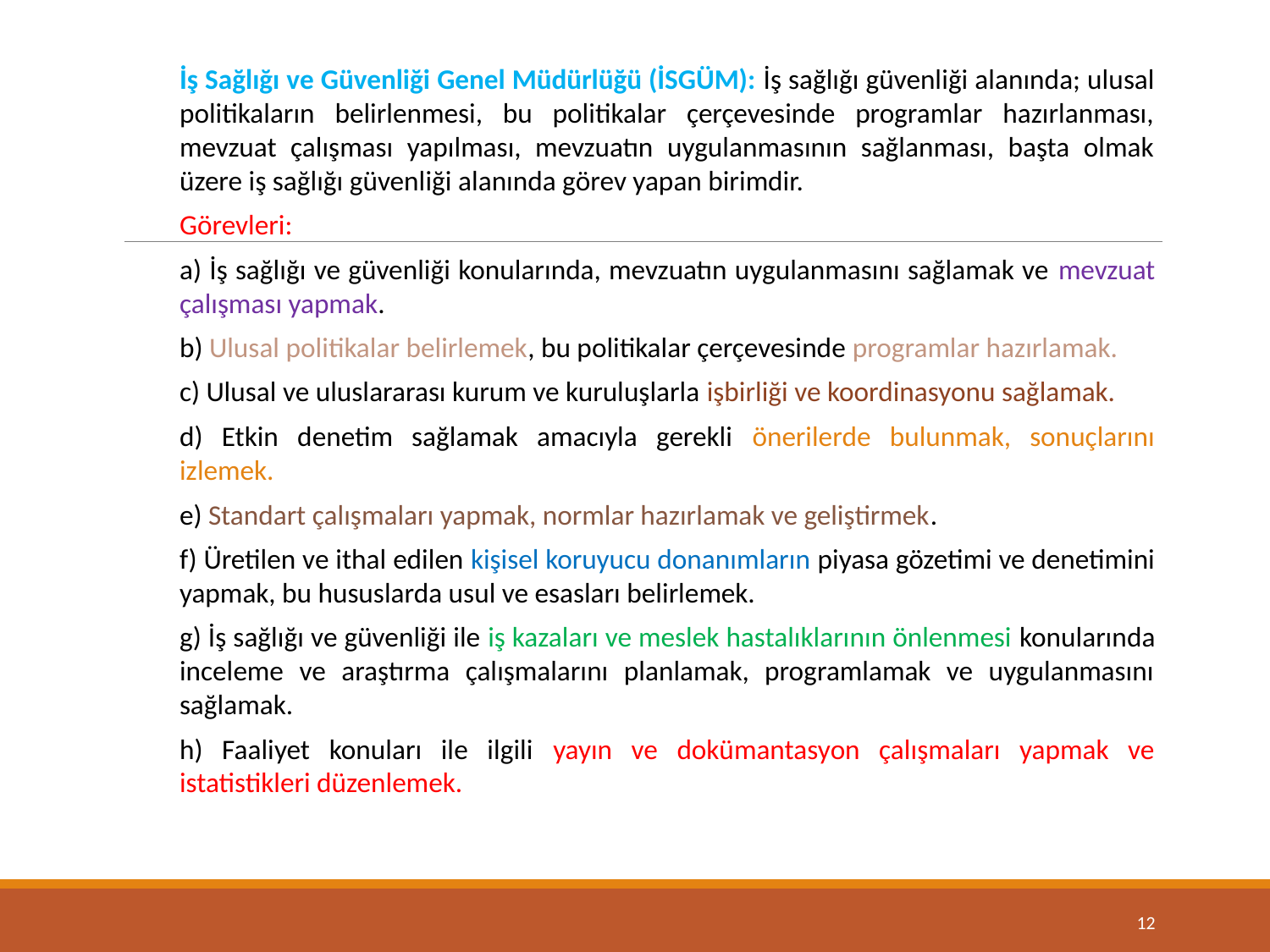

İş Sağlığı ve Güvenliği Genel Müdürlüğü (İSGÜM): İş sağlığı güvenliği alanında; ulusal politikaların belirlenmesi, bu politikalar çerçevesinde programlar hazırlanması, mevzuat çalışması yapılması, mevzuatın uygulanmasının sağlanması, başta olmak üzere iş sağlığı güvenliği alanında görev yapan birimdir.
Görevleri:
a) İş sağlığı ve güvenliği konularında, mevzuatın uygulanmasını sağlamak ve mevzuat çalışması yapmak.
b) Ulusal politikalar belirlemek, bu politikalar çerçevesinde programlar hazırlamak.
c) Ulusal ve uluslararası kurum ve kuruluşlarla işbirliği ve koordinasyonu sağlamak.
d) Etkin denetim sağlamak amacıyla gerekli önerilerde bulunmak, sonuçlarını izlemek.
e) Standart çalışmaları yapmak, normlar hazırlamak ve geliştirmek.
f) Üretilen ve ithal edilen kişisel koruyucu donanımların piyasa gözetimi ve denetimini yapmak, bu hususlarda usul ve esasları belirlemek.
g) İş sağlığı ve güvenliği ile iş kazaları ve meslek hastalıklarının önlenmesi konularında inceleme ve araştırma çalışmalarını planlamak, programlamak ve uygulanmasını sağlamak.
h) Faaliyet konuları ile ilgili yayın ve dokümantasyon çalışmaları yapmak ve istatistikleri düzenlemek.
12